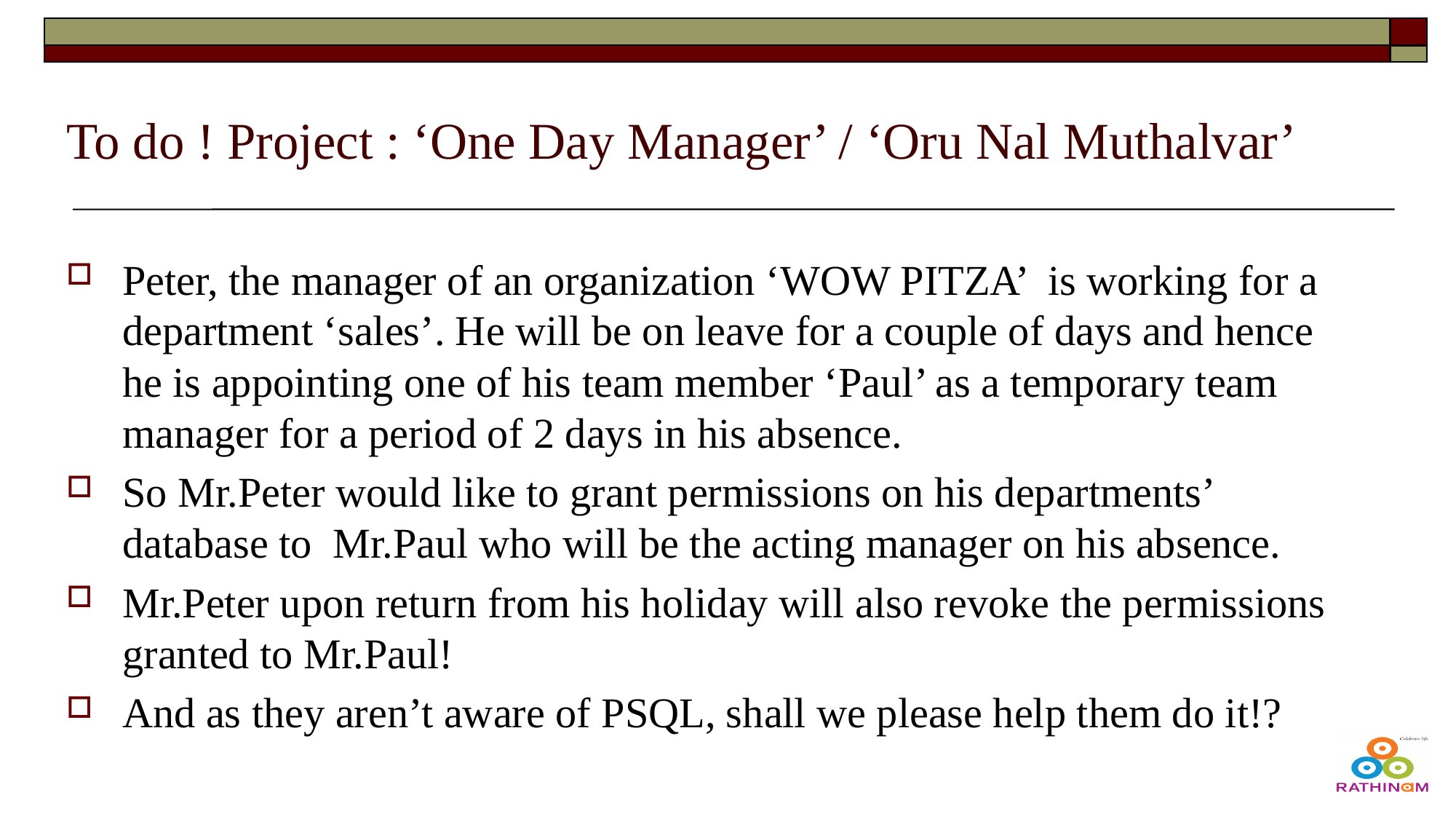

# To do ! Project : ‘One Day Manager’ / ‘Oru Nal Muthalvar’
Peter, the manager of an organization ‘WOW PITZA’  is working for a department ‘sales’. He will be on leave for a couple of days and hence he is appointing one of his team member ‘Paul’ as a temporary team manager for a period of 2 days in his absence.
So Mr.Peter would like to grant permissions on his departments’ database to  Mr.Paul who will be the acting manager on his absence.
Mr.Peter upon return from his holiday will also revoke the permissions granted to Mr.Paul!
And as they aren’t aware of PSQL, shall we please help them do it!?